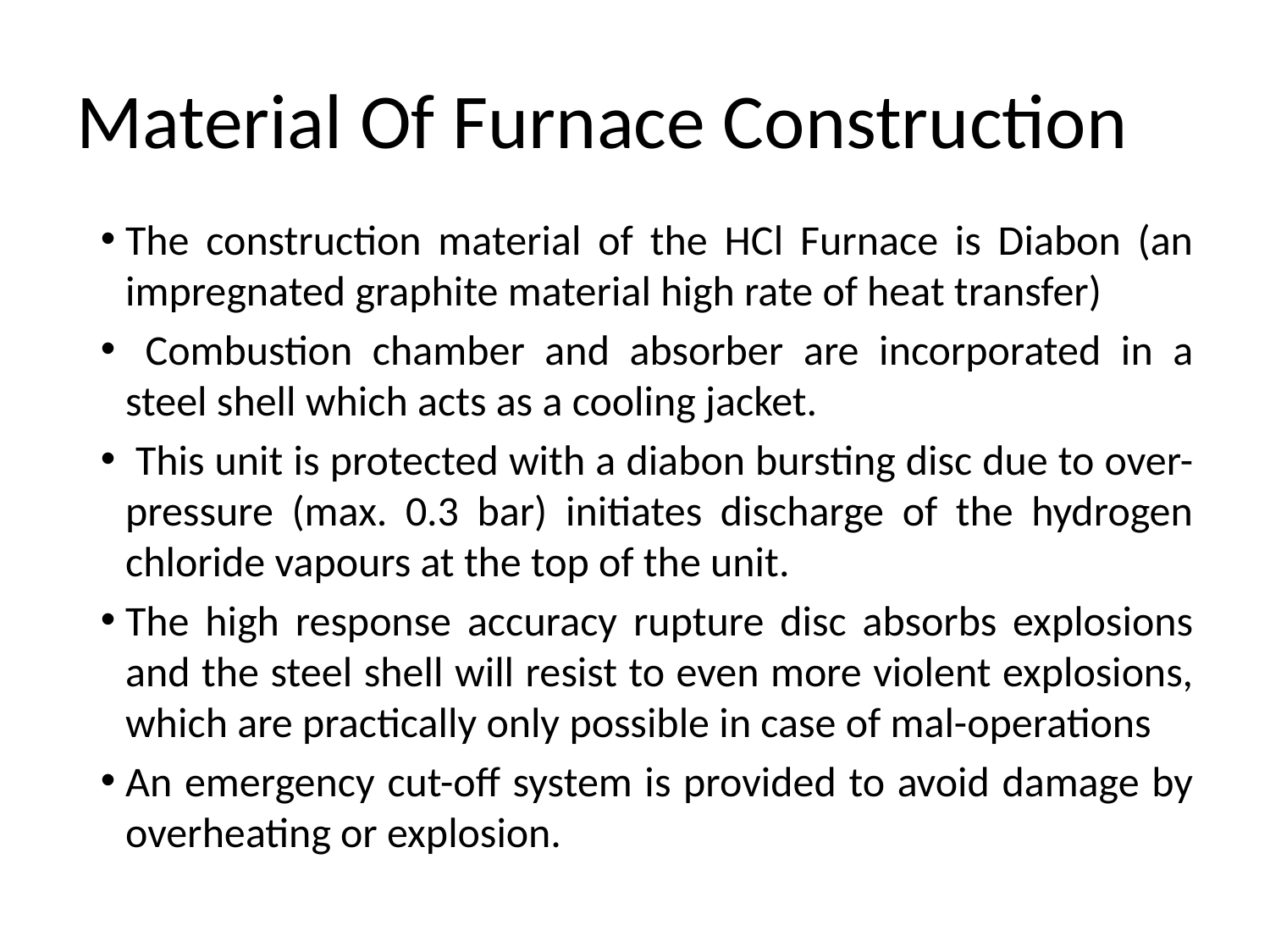

# Material Of Furnace Construction
The construction material of the HCl Furnace is Diabon (an impregnated graphite material high rate of heat transfer)
 Combustion chamber and absorber are incorporated in a steel shell which acts as a cooling jacket.
 This unit is protected with a diabon bursting disc due to over-pressure (max. 0.3 bar) initiates discharge of the hydrogen chloride vapours at the top of the unit.
The high response accuracy rupture disc absorbs explosions and the steel shell will resist to even more violent explosions, which are practically only possible in case of mal-operations
An emergency cut-off system is provided to avoid damage by overheating or explosion.